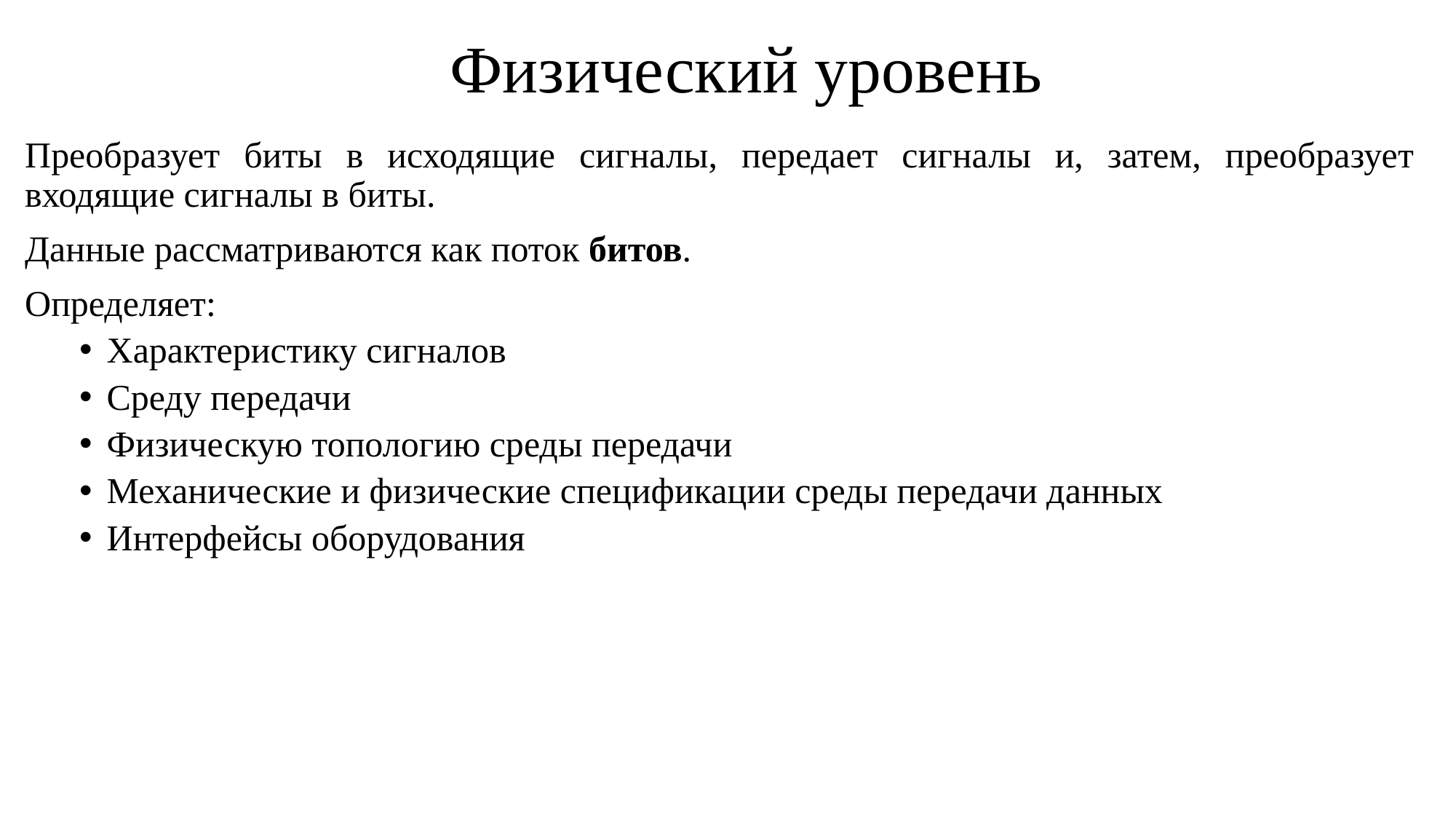

# Физический уровень
Преобразует биты в исходящие сигналы, передает сигналы и, затем, преобразует входящие сигналы в биты.
Данные рассматриваются как поток битов.
Определяет:
Характеристику сигналов
Среду передачи
Физическую топологию среды передачи
Механические и физические спецификации среды передачи данных
Интерфейсы оборудования